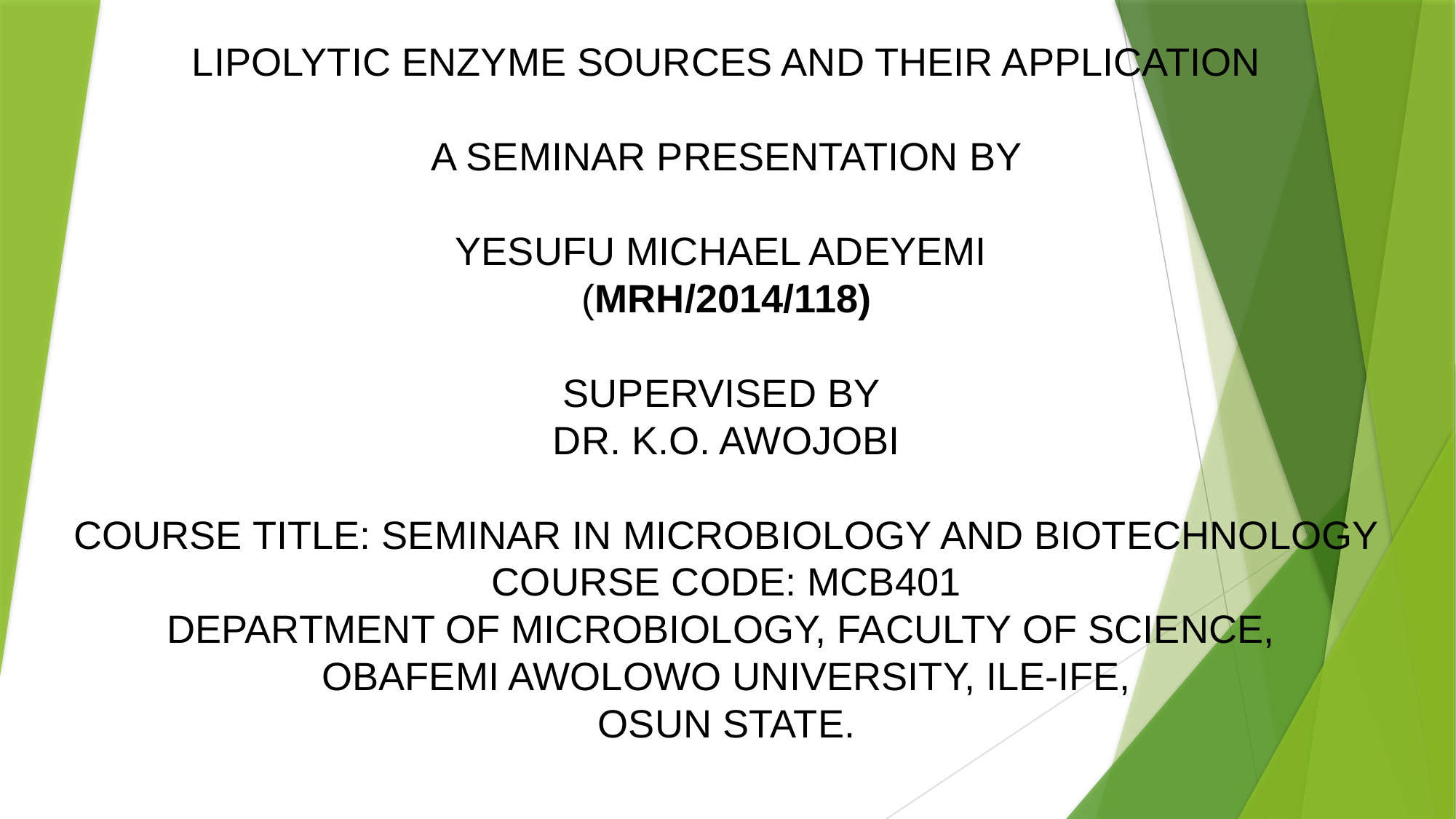

LIPOLYTIC ENZYME SOURCES AND THEIR APPLICATION

A SEMINAR PRESENTATION BY

YESUFU MICHAEL ADEYEMI
(MRH/2014/118)

SUPERVISED BY
DR. K.O. AWOJOBI

COURSE TITLE: SEMINAR IN MICROBIOLOGY AND BIOTECHNOLOGY
COURSE CODE: MCB401
DEPARTMENT OF MICROBIOLOGY, FACULTY OF SCIENCE,
OBAFEMI AWOLOWO UNIVERSITY, ILE-IFE,
OSUN STATE.